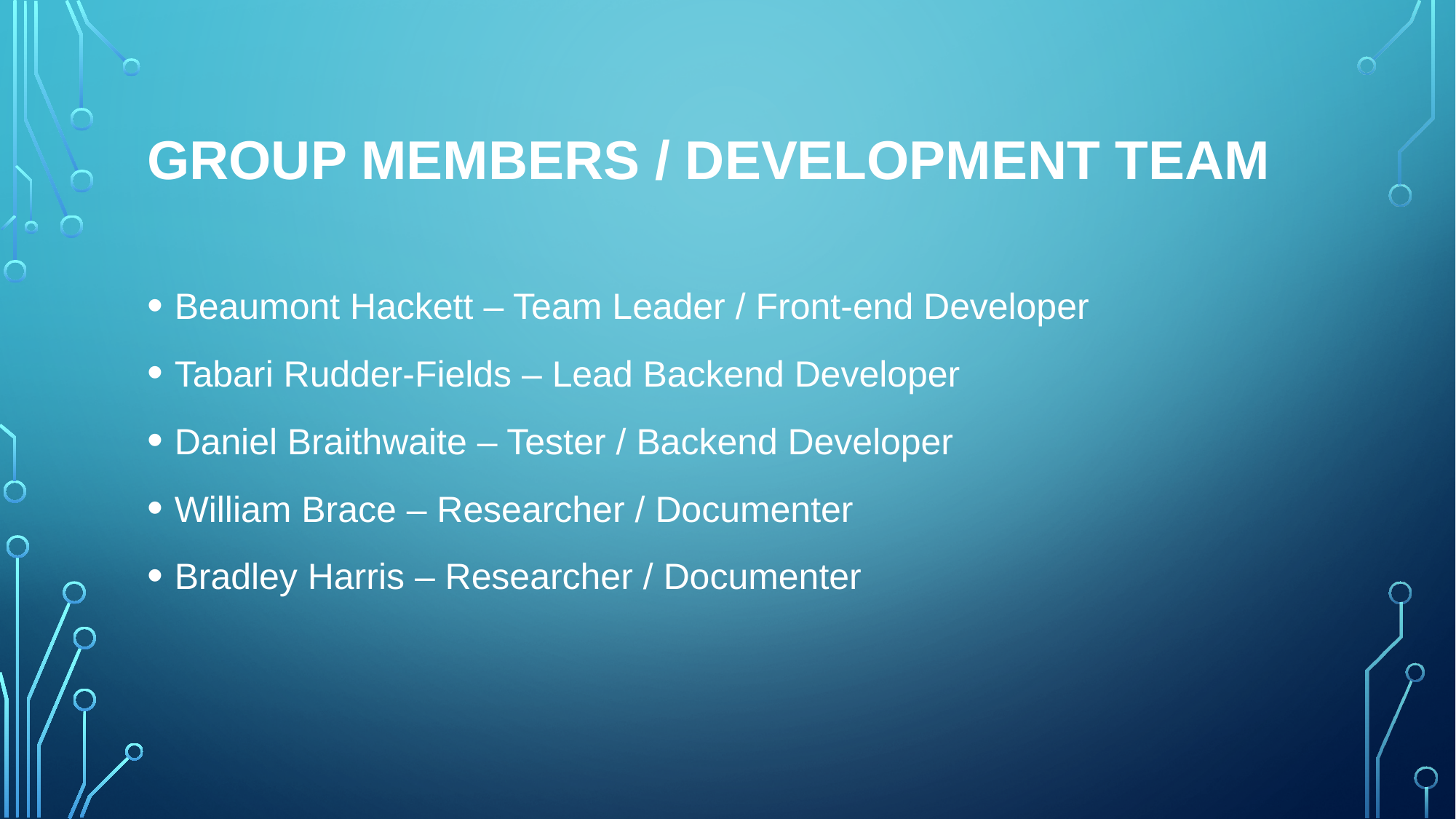

# Group Members / Development Team
Beaumont Hackett – Team Leader / Front-end Developer
Tabari Rudder-Fields – Lead Backend Developer
Daniel Braithwaite – Tester / Backend Developer
William Brace – Researcher / Documenter
Bradley Harris – Researcher / Documenter